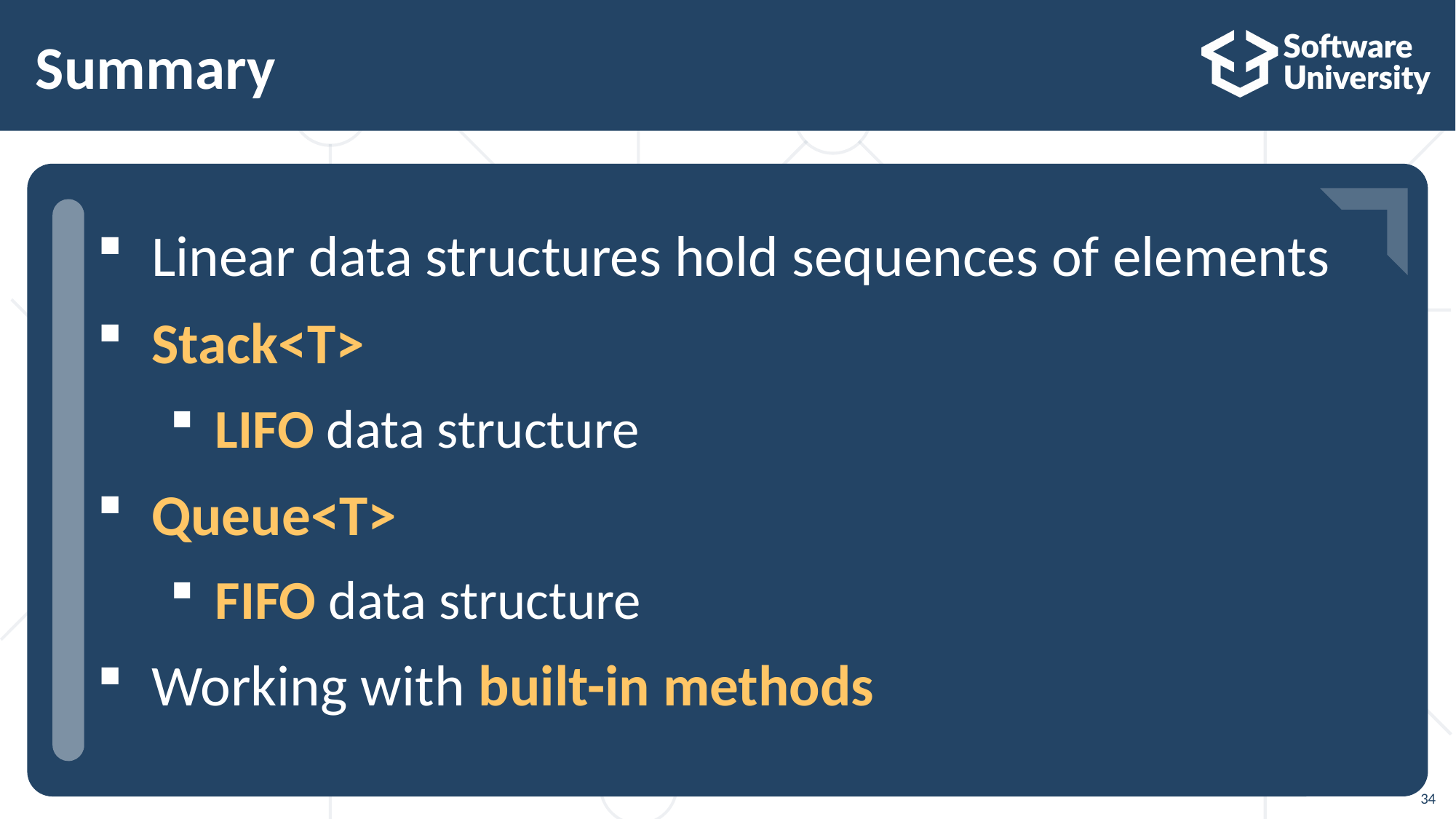

# Summary

…
…
…

Linear data structures hold sequences of elements
Stack<T>
LIFO data structure
Queue<T>
FIFO data structure
Working with built-in methods
34